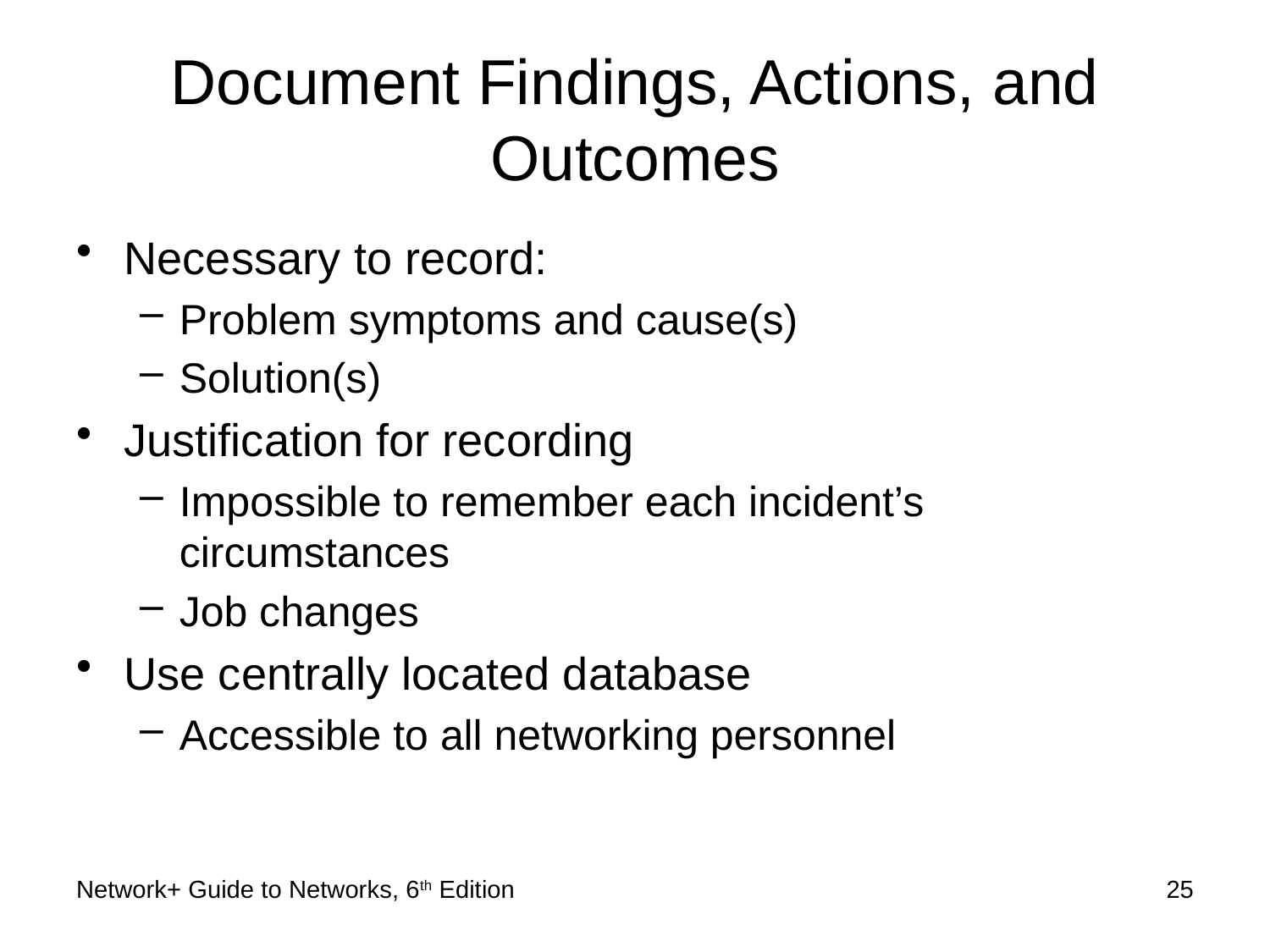

# Document Findings, Actions, and Outcomes
Necessary to record:
Problem symptoms and cause(s)
Solution(s)
Justification for recording
Impossible to remember each incident’s circumstances
Job changes
Use centrally located database
Accessible to all networking personnel
Network+ Guide to Networks, 6th Edition
25